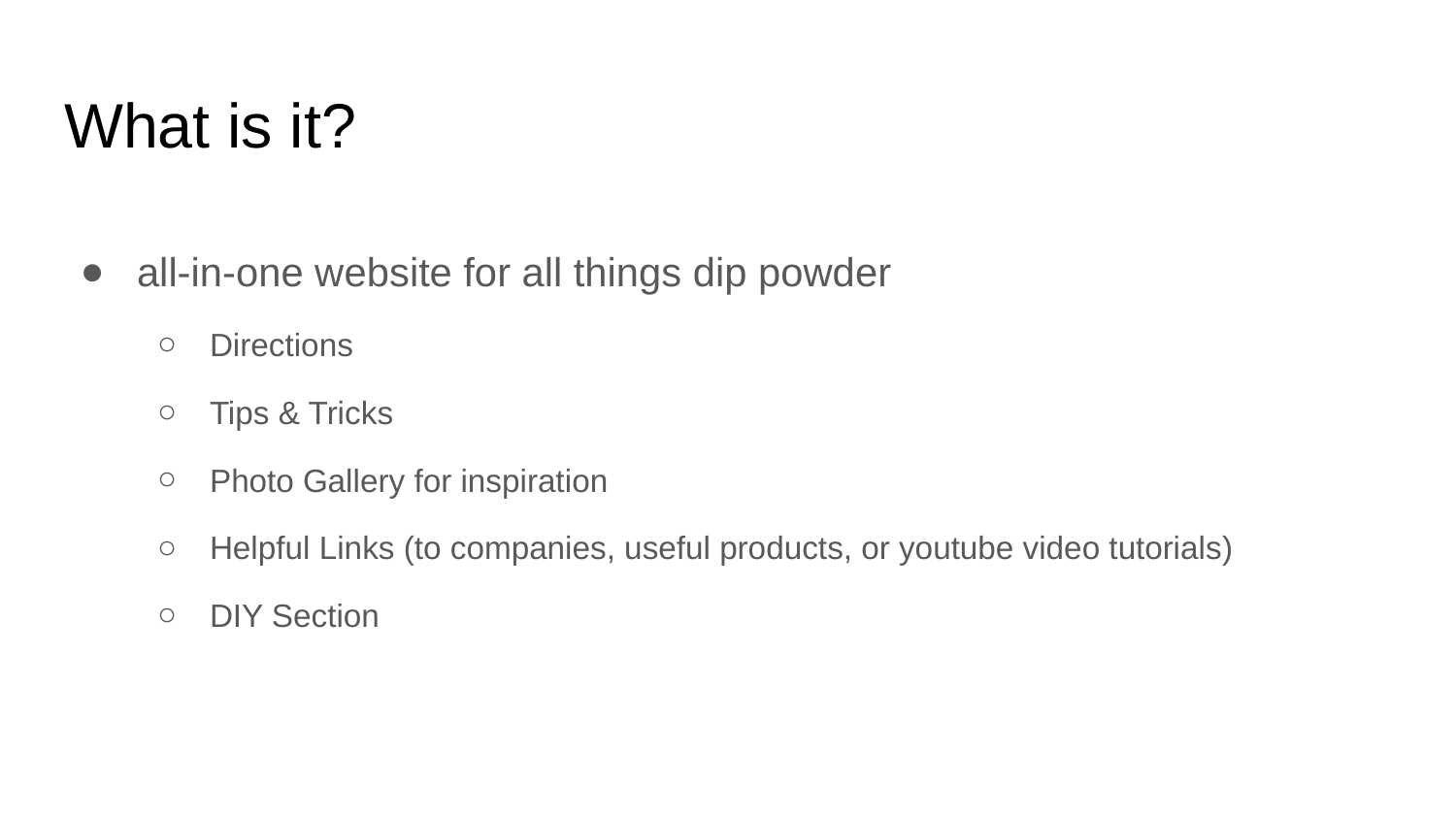

# What is it?
all-in-one website for all things dip powder
Directions
Tips & Tricks
Photo Gallery for inspiration
Helpful Links (to companies, useful products, or youtube video tutorials)
DIY Section